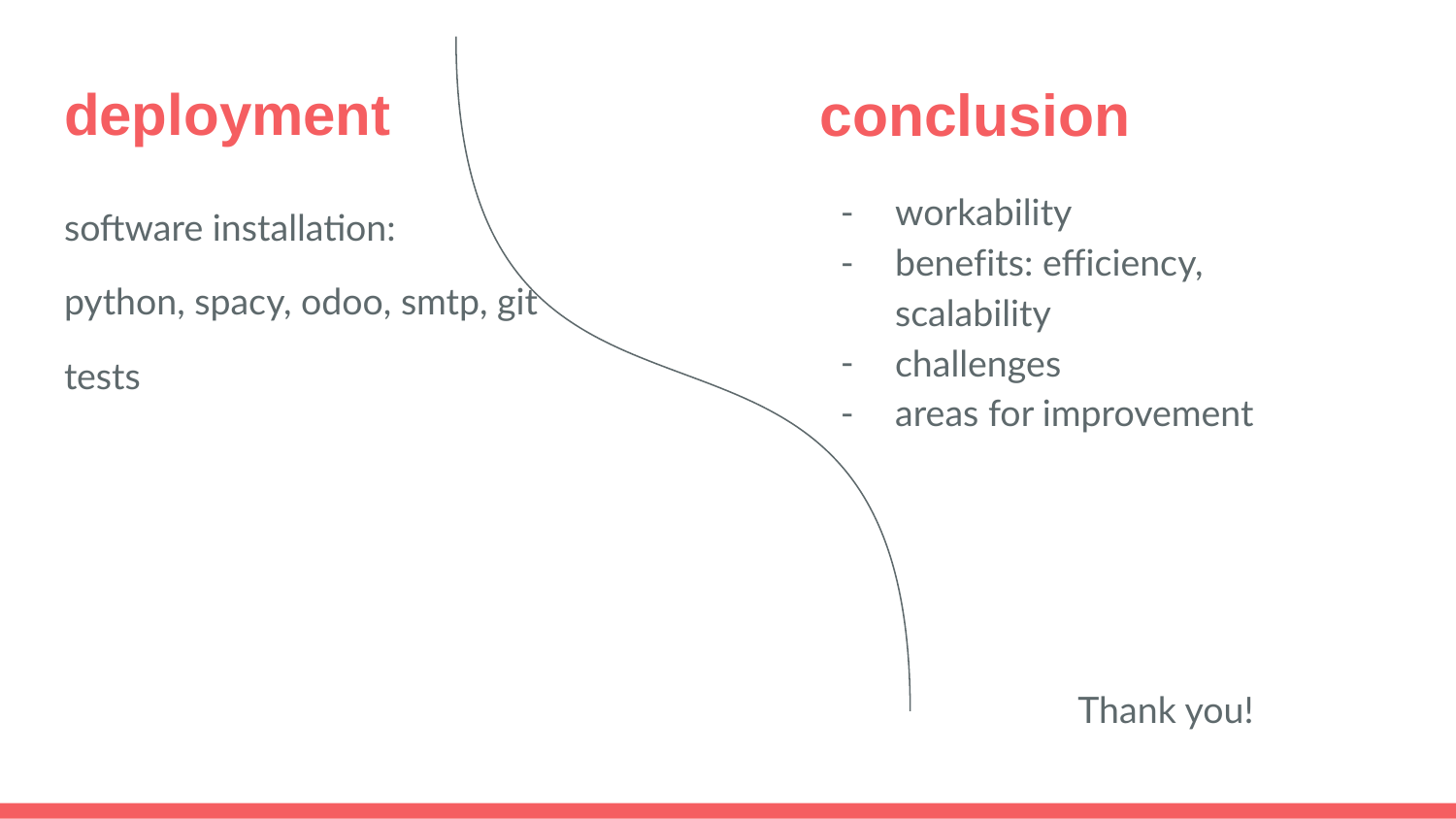

# deployment
conclusion
workability
benefits: efficiency, scalability
challenges
areas for improvement
software installation:
python, spacy, odoo, smtp, git
tests
Thank you!